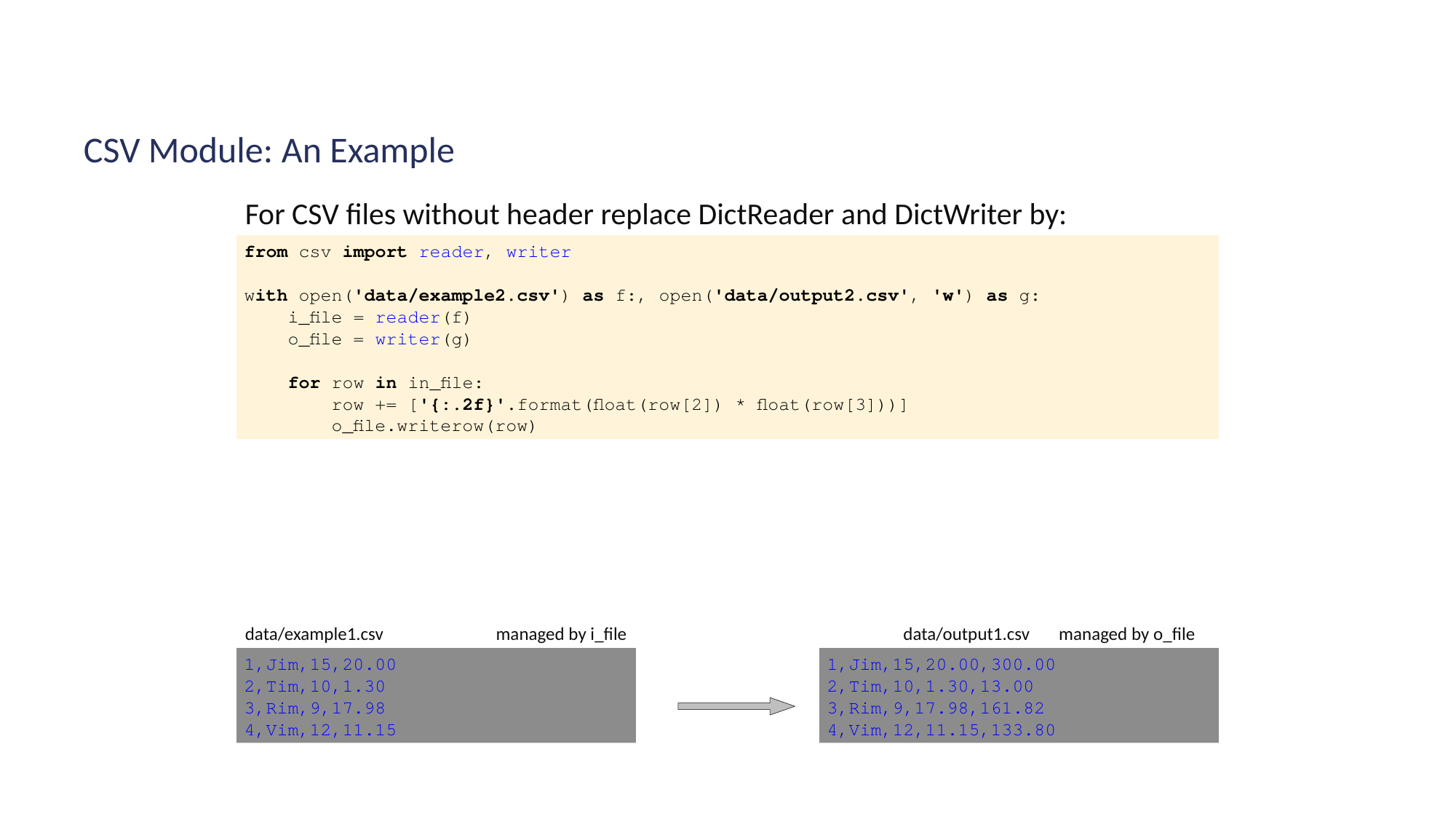

# CSV Module: An Example
For CSV files without header replace DictReader and DictWriter by:
from csv import reader, writer
with open('data/example2.csv') as f:, open('data/output2.csv', 'w') as g:
    i_file = reader(f)
    o_file = writer(g)
    for row in in_file:
        row += ['{:.2f}'.format(float(row[2]) * float(row[3]))]
        o_file.writerow(row)
data/example1.csv                           managed by i_file		                           data/output1.csv       managed by o_file
1,Jim,15,20.00
2,Tim,10,1.30
3,Rim,9,17.98
4,Vim,12,11.15
1,Jim,15,20.00,300.00
2,Tim,10,1.30,13.00
3,Rim,9,17.98,161.82
4,Vim,12,11.15,133.80